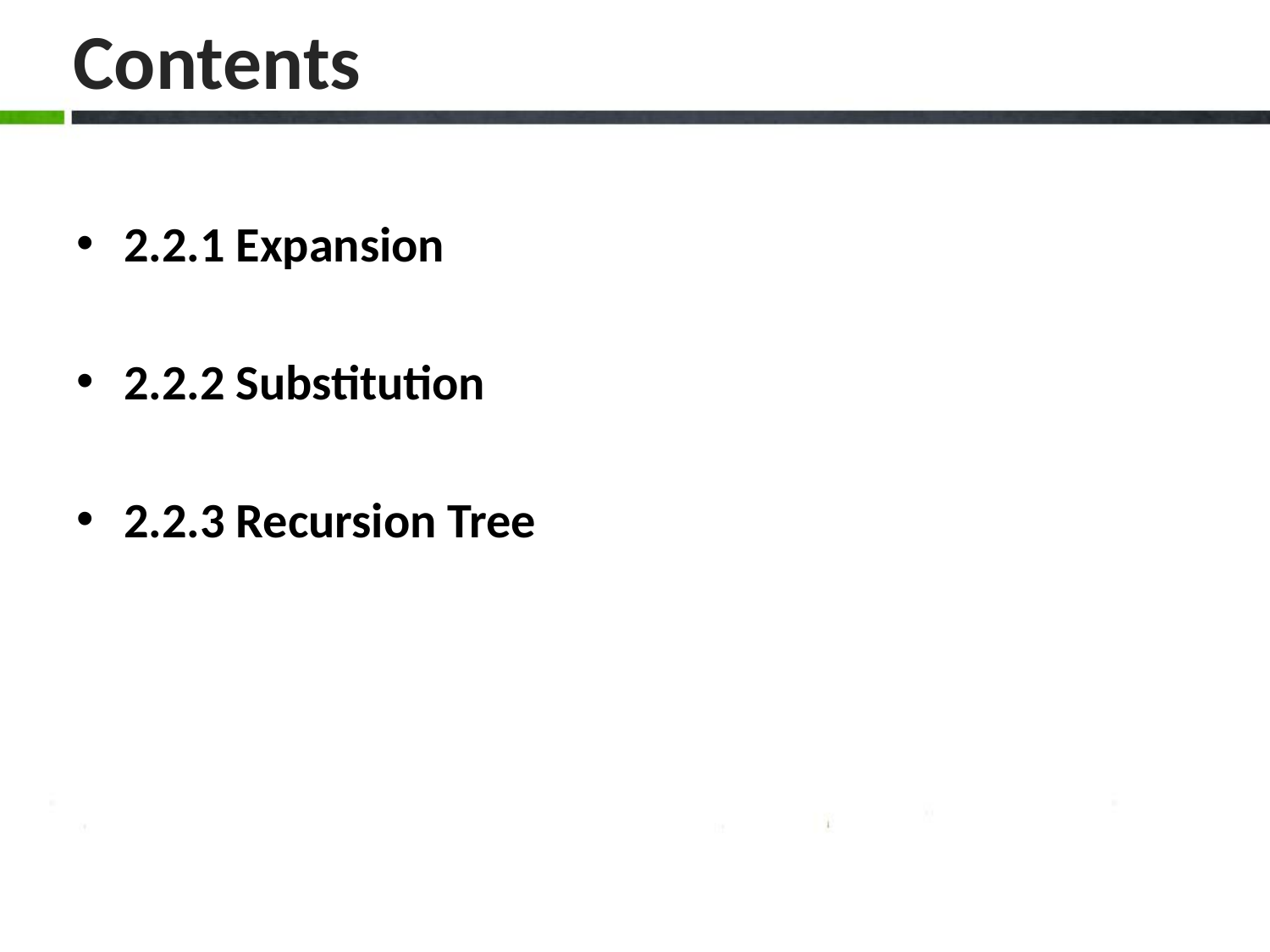

# Contents
2.2.1 Expansion

2.2.2 Substitution

2.2.3 Recursion Tree